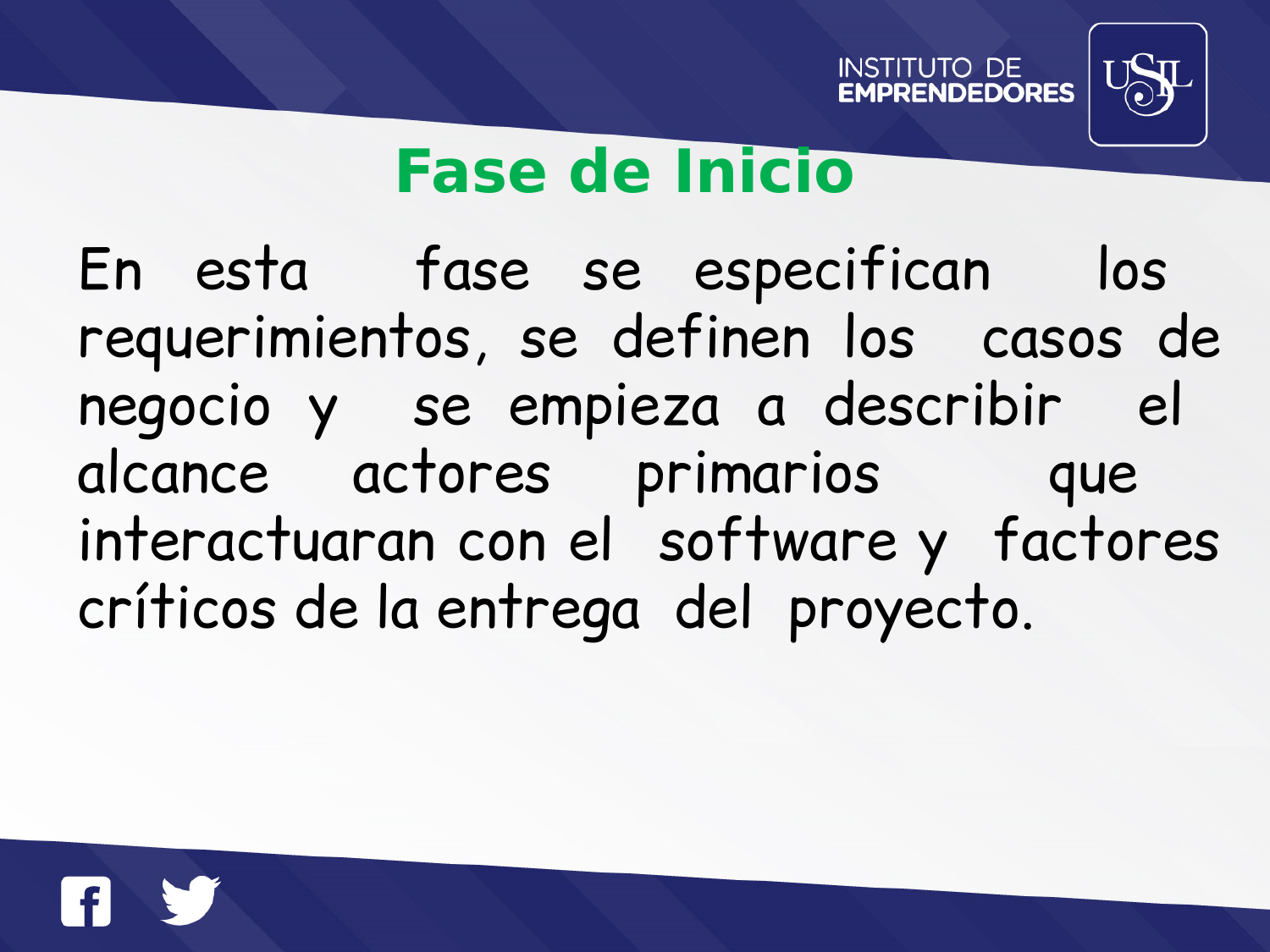

Fase de Inicio

En esta  fase se especifican  los  requerimientos, se definen los  casos de negocio y  se empieza a describir  el  alcance actores primarios  que  interactuaran con el  software y  factores críticos de la entrega  del  proyecto.